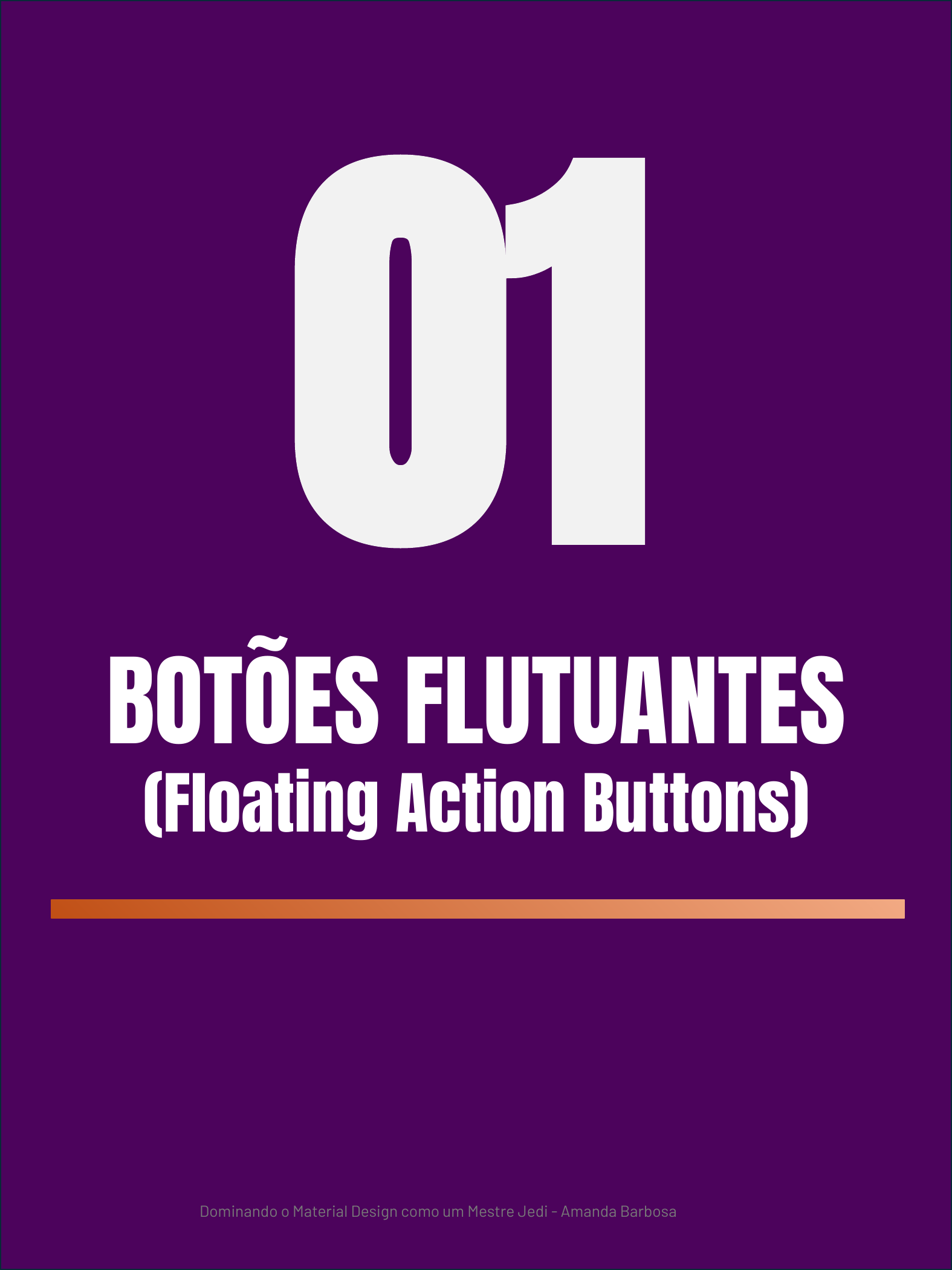

01
BOTÕES FLUTUANTES (Floating Action Buttons)

Dominando o Material Design como um Mestre Jedi - Amanda Barbosa
3